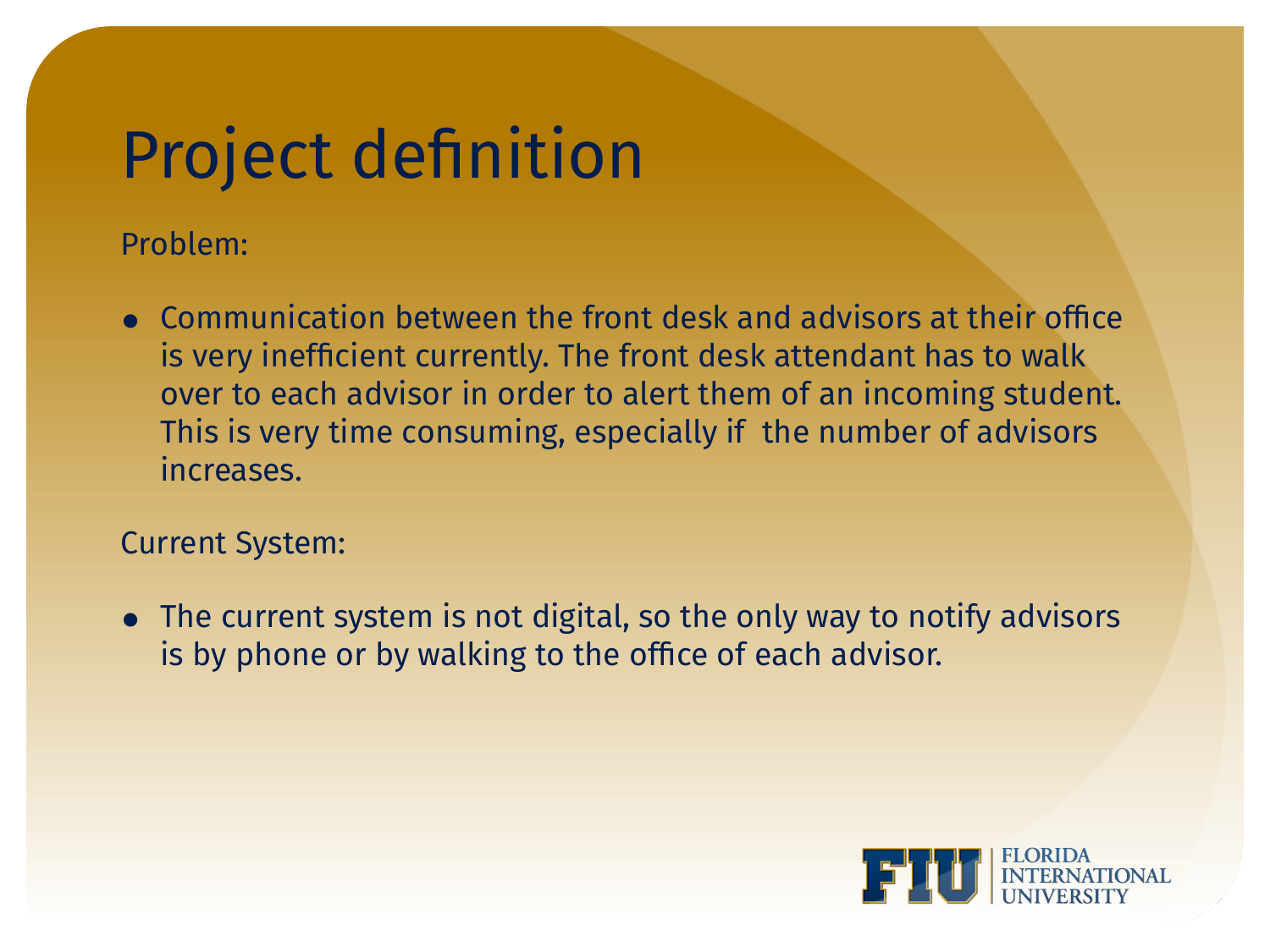

# Project definition
Problem:
Communication between the front desk and advisors at their office is very inefficient currently. The front desk attendant has to walk over to each advisor in order to alert them of an incoming student. This is very time consuming, especially if  the number of advisors increases.
Current System:
The current system is not digital, so the only way to notify advisors is by phone or by walking to the office of each advisor.